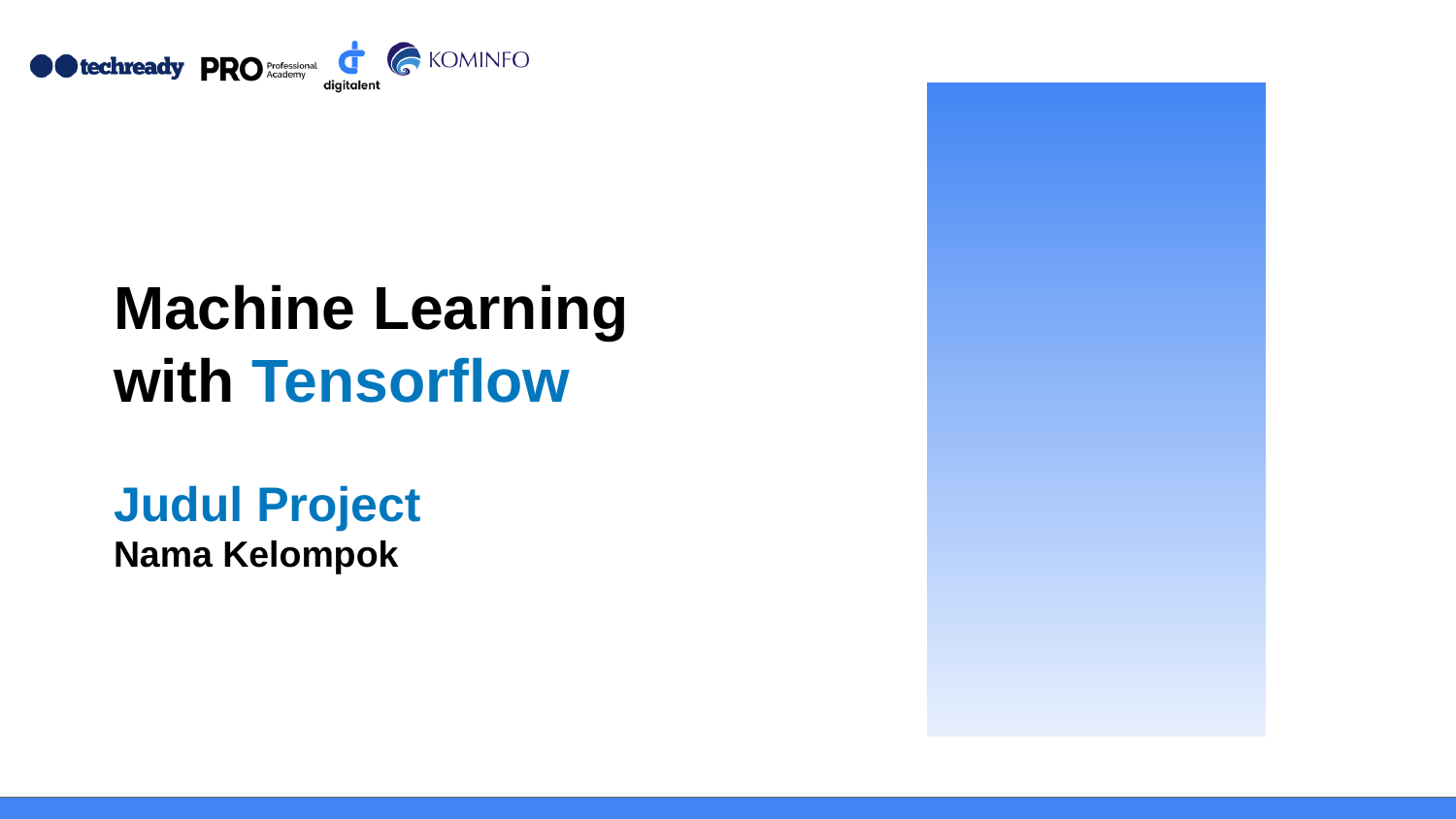

# Machine Learning
with Tensorflow

Judul Project
Nama Kelompok